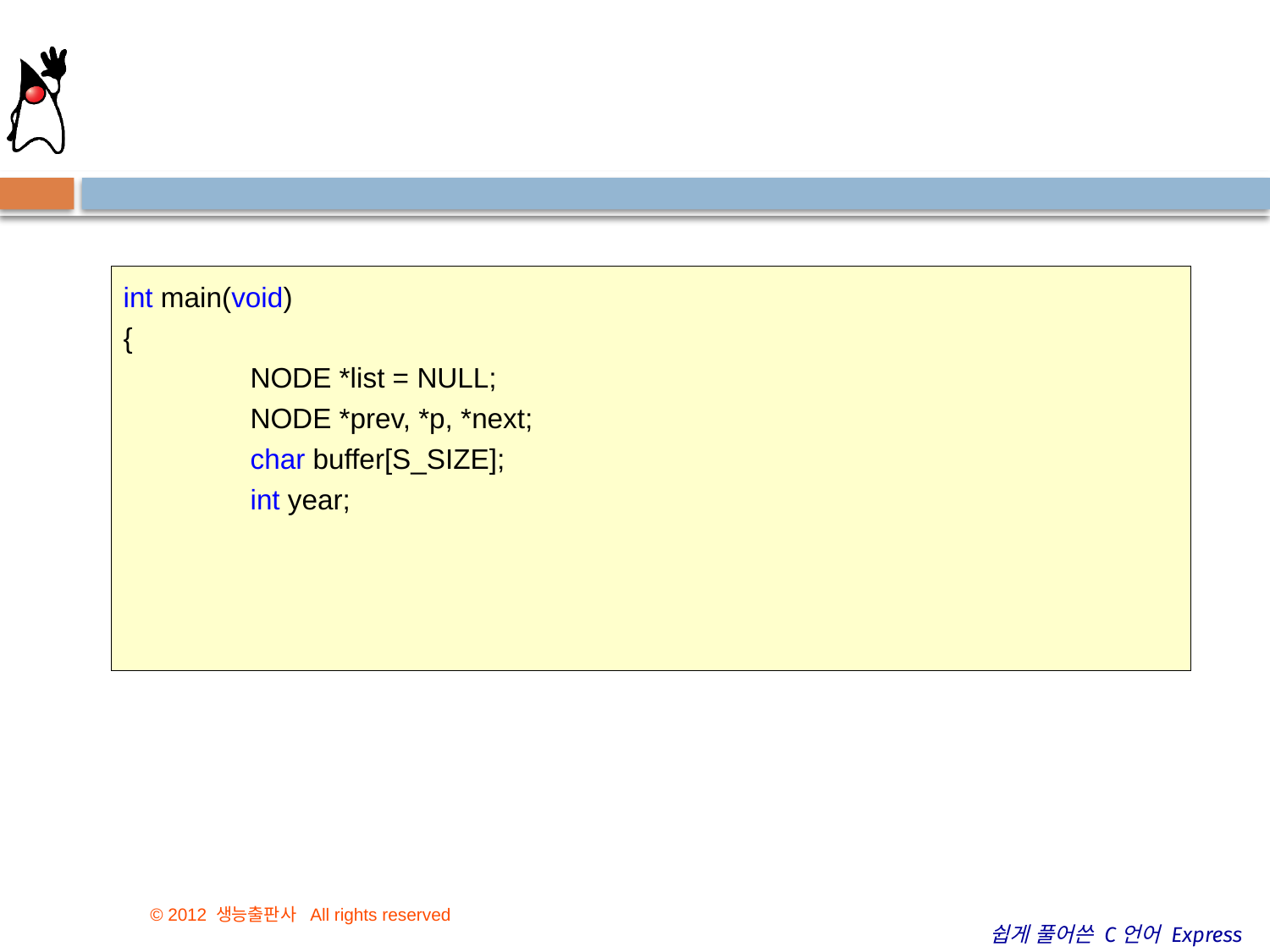

#
int main(void)
{
	NODE *list = NULL;
	NODE *prev, *p, *next;
	char buffer[S_SIZE];
	int year;